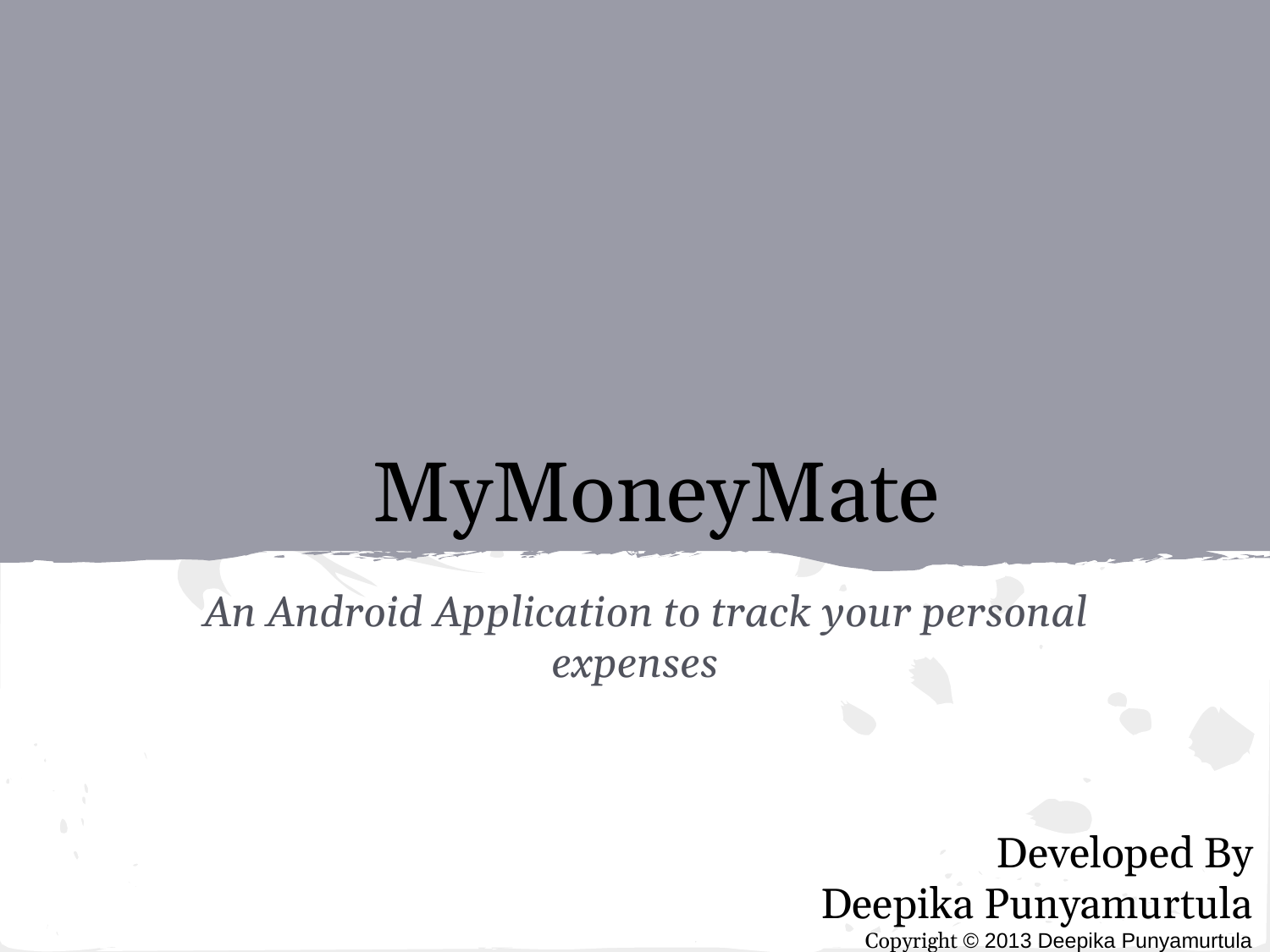

# MyMoneyMate
An Android Application to track your personal expenses
Developed By
Deepika Punyamurtula
Copyright © 2013 Deepika Punyamurtula